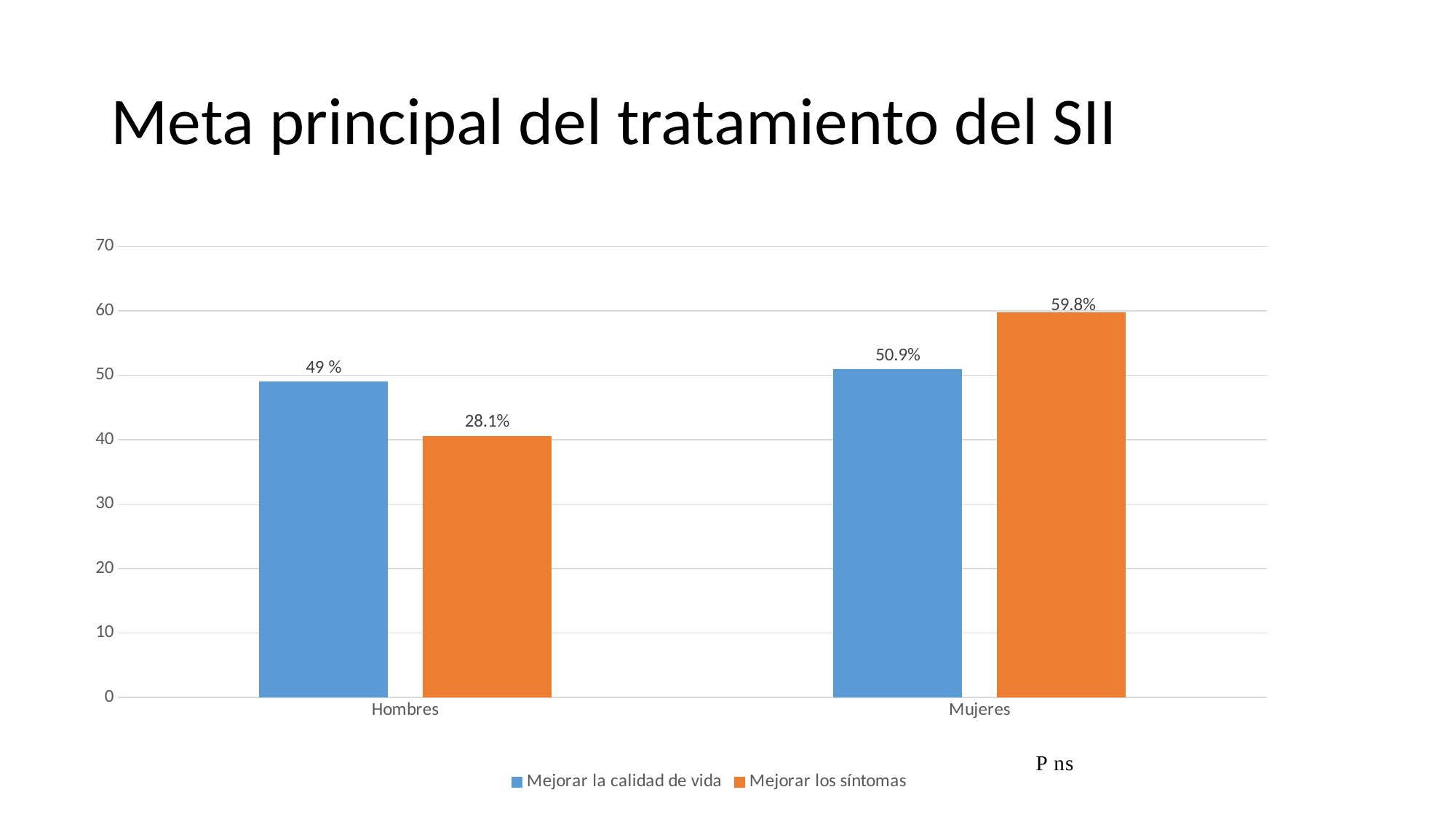

# Meta principal del tratamiento del SII

### Chart

| Category | Mejorar la calidad de vida | Mejorar los síntomas |
|---|---|---|
| Hombres | 49.0 | 40.6 |
| Mujeres | 50.9 | 59.8 |